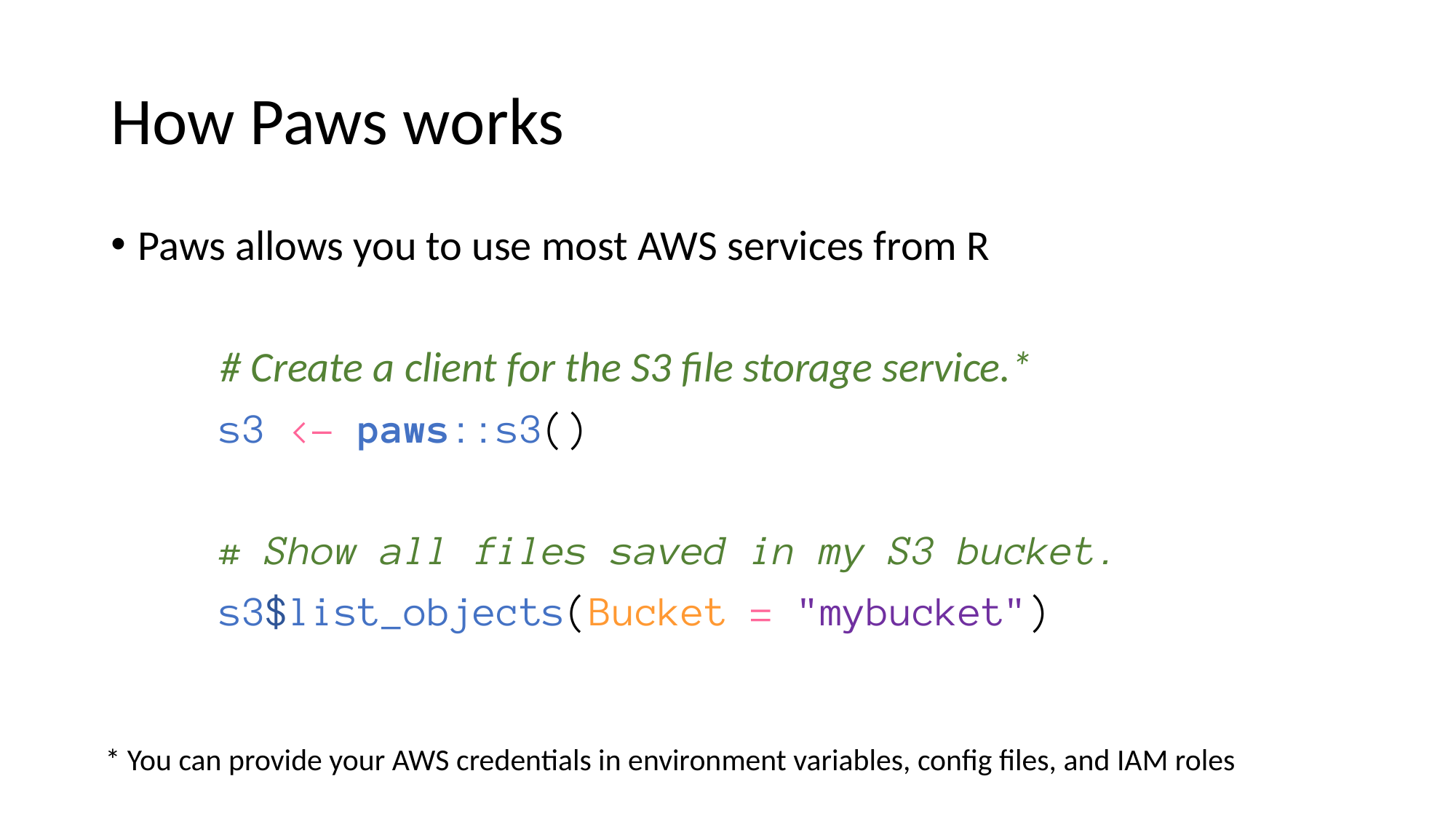

# How Paws works
Paws allows you to use most AWS services from R

	# Create a client for the S3 file storage service.*
	s3 <- paws::s3()

	# Show all files saved in my S3 bucket.
	s3$list_objects(Bucket = "mybucket")

* You can provide your AWS credentials in environment variables, config files, and IAM roles